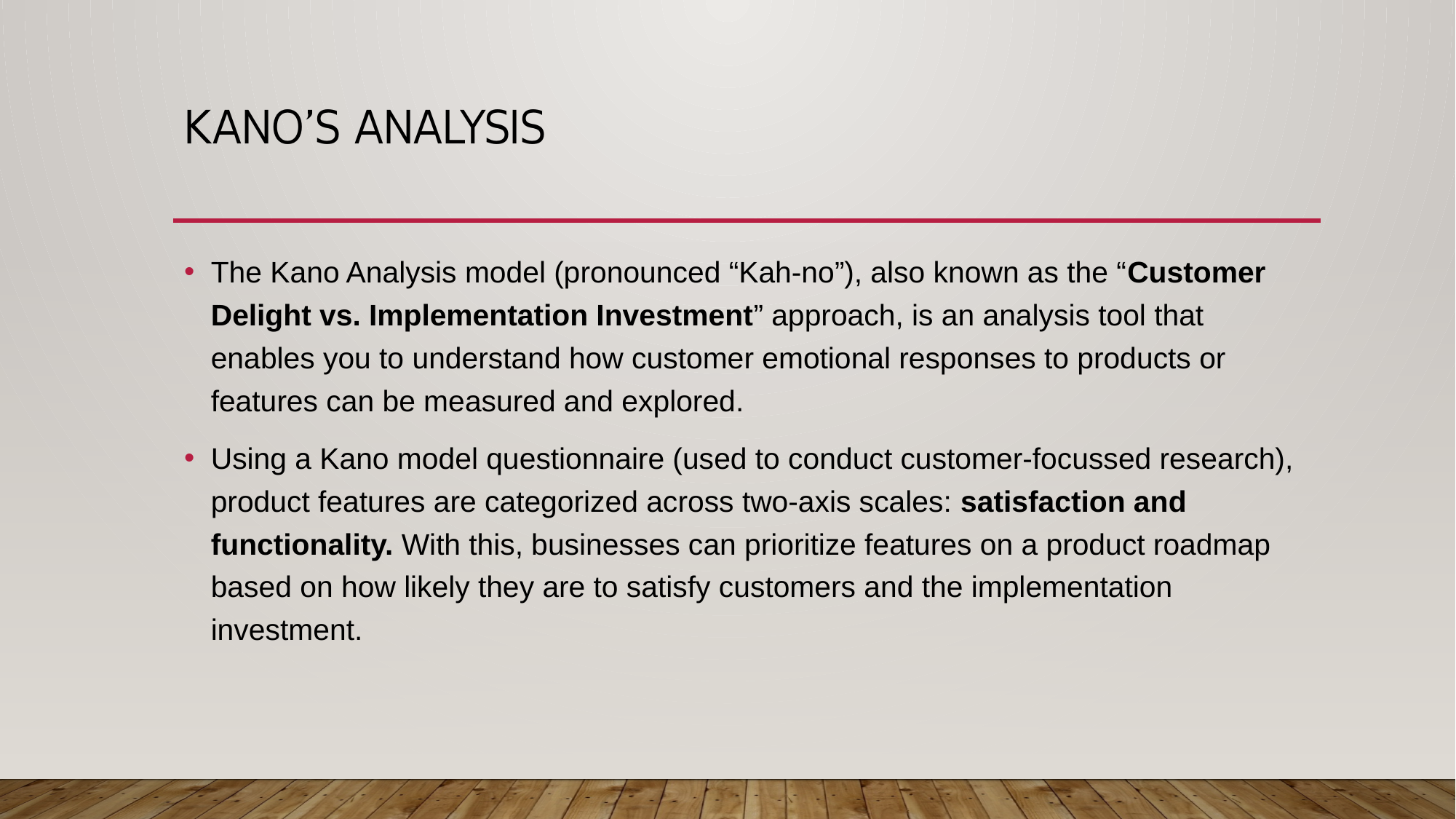

# Kano’s Analysis
The Kano Analysis model (pronounced “Kah-no”), also known as the “Customer Delight vs. Implementation Investment” approach, is an analysis tool that enables you to understand how customer emotional responses to products or features can be measured and explored.
Using a Kano model questionnaire (used to conduct customer-focussed research), product features are categorized across two-axis scales: satisfaction and functionality. With this, businesses can prioritize features on a product roadmap based on how likely they are to satisfy customers and the implementation investment.